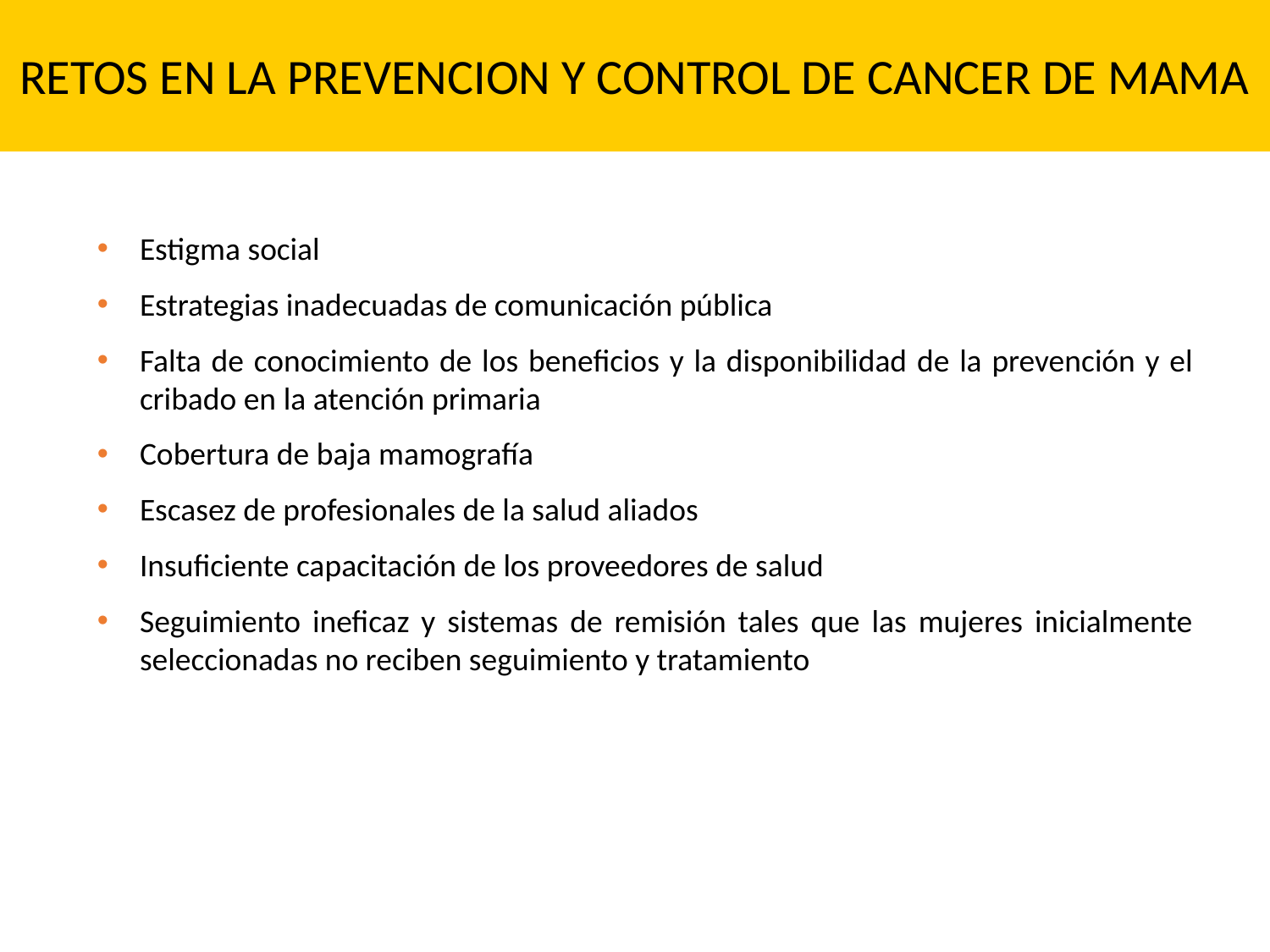

RETOS EN LA PREVENCION Y CONTROL DE CANCER DE MAMA
Estigma social
Estrategias inadecuadas de comunicación pública
Falta de conocimiento de los beneficios y la disponibilidad de la prevención y el cribado en la atención primaria
Cobertura de baja mamografía
Escasez de profesionales de la salud aliados
Insuficiente capacitación de los proveedores de salud
Seguimiento ineficaz y sistemas de remisión tales que las mujeres inicialmente seleccionadas no reciben seguimiento y tratamiento